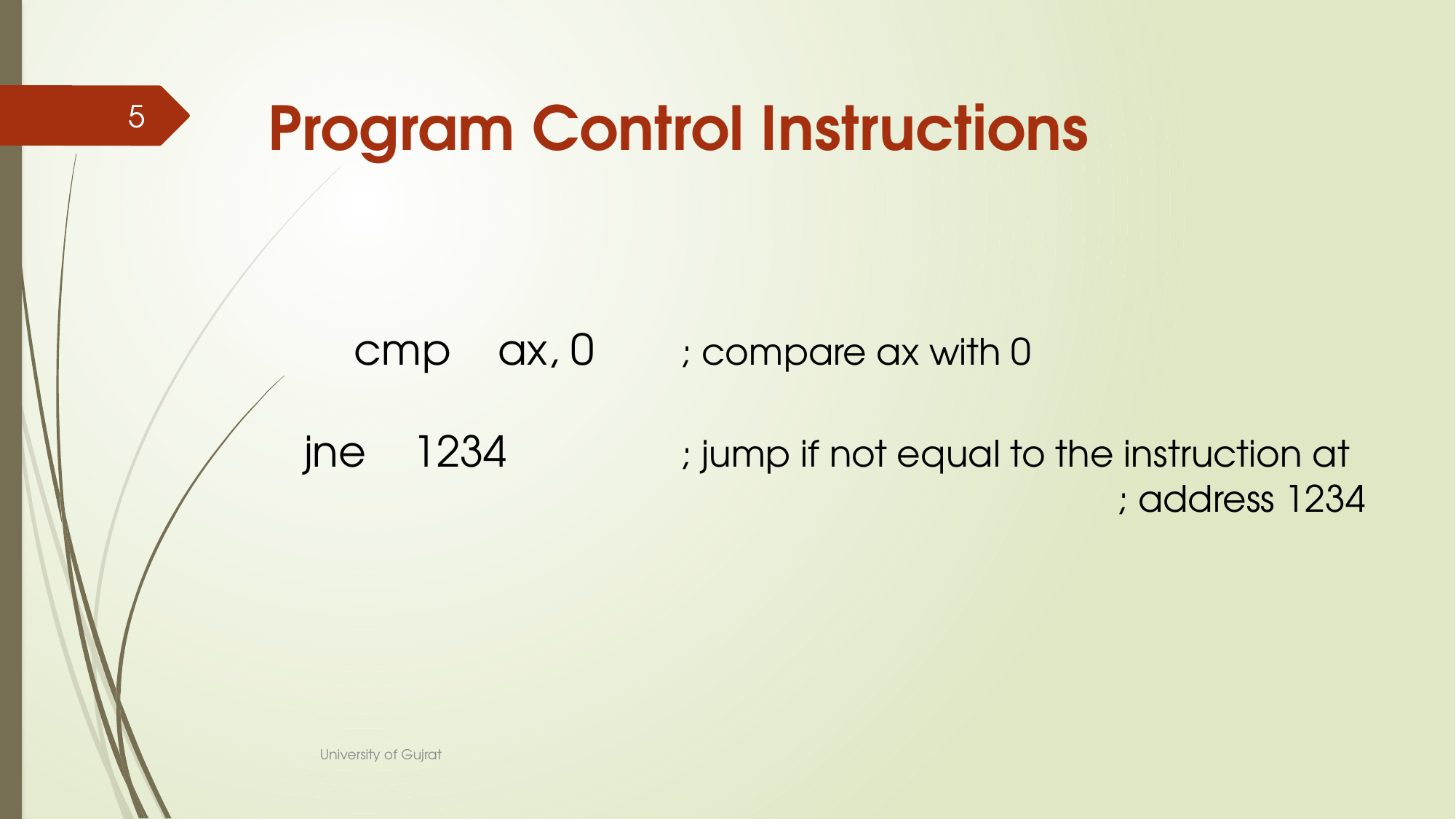

Program Control Instructions
5

    	cmp    ax, 0    	; compare ax with 0

     jne    1234   		; jump if not equal to the instruction at 								; address 1234

University of Gujrat